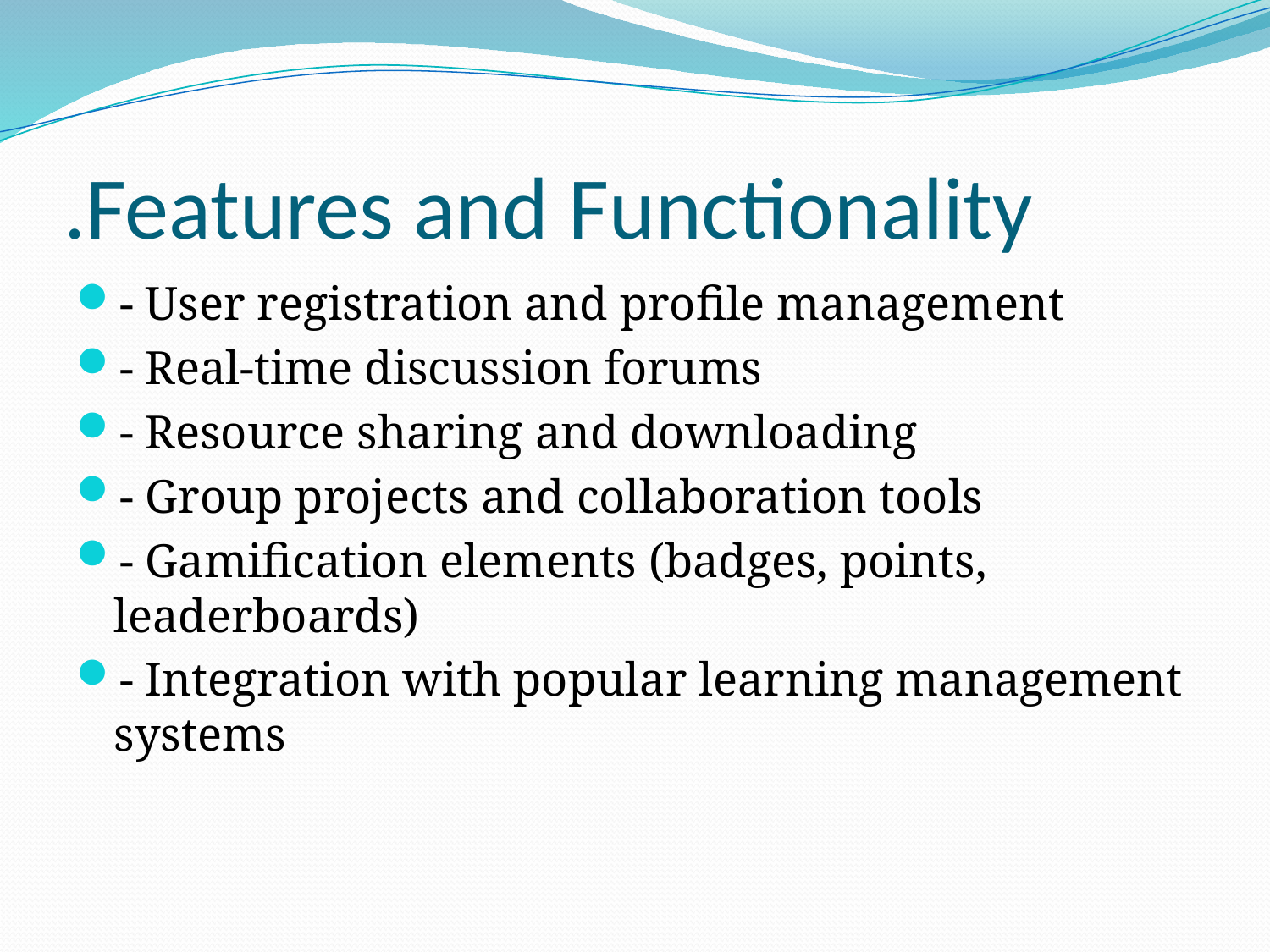

# .Features and Functionality
- User registration and profile management
- Real-time discussion forums
- Resource sharing and downloading
- Group projects and collaboration tools
- Gamification elements (badges, points, leaderboards)
- Integration with popular learning management systems